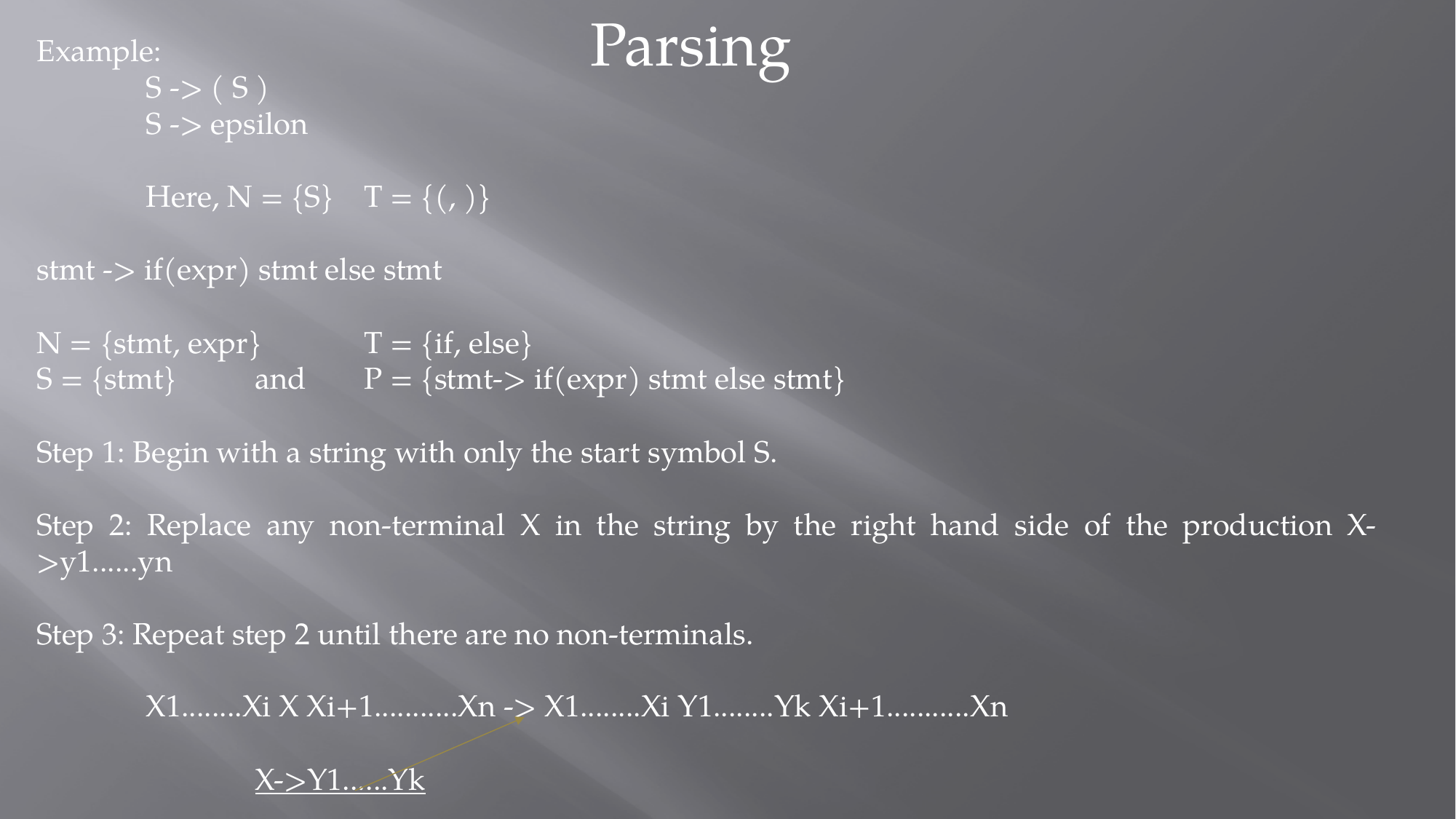

Parsing
Example:
	S -> ( S )
	S -> epsilon

	Here, N = {S}	T = {(, )}

stmt -> if(expr) stmt else stmt

N = {stmt, expr}	T = {if, else}
S = {stmt}	and 	P = {stmt-> if(expr) stmt else stmt}

Step 1: Begin with a string with only the start symbol S.

Step 2: Replace any non-terminal X in the string by the right hand side of the production X->y1......yn

Step 3: Repeat step 2 until there are no non-terminals.

	X1........Xi X Xi+1...........Xn -> X1........Xi Y1........Yk Xi+1...........Xn

		X->Y1......Yk